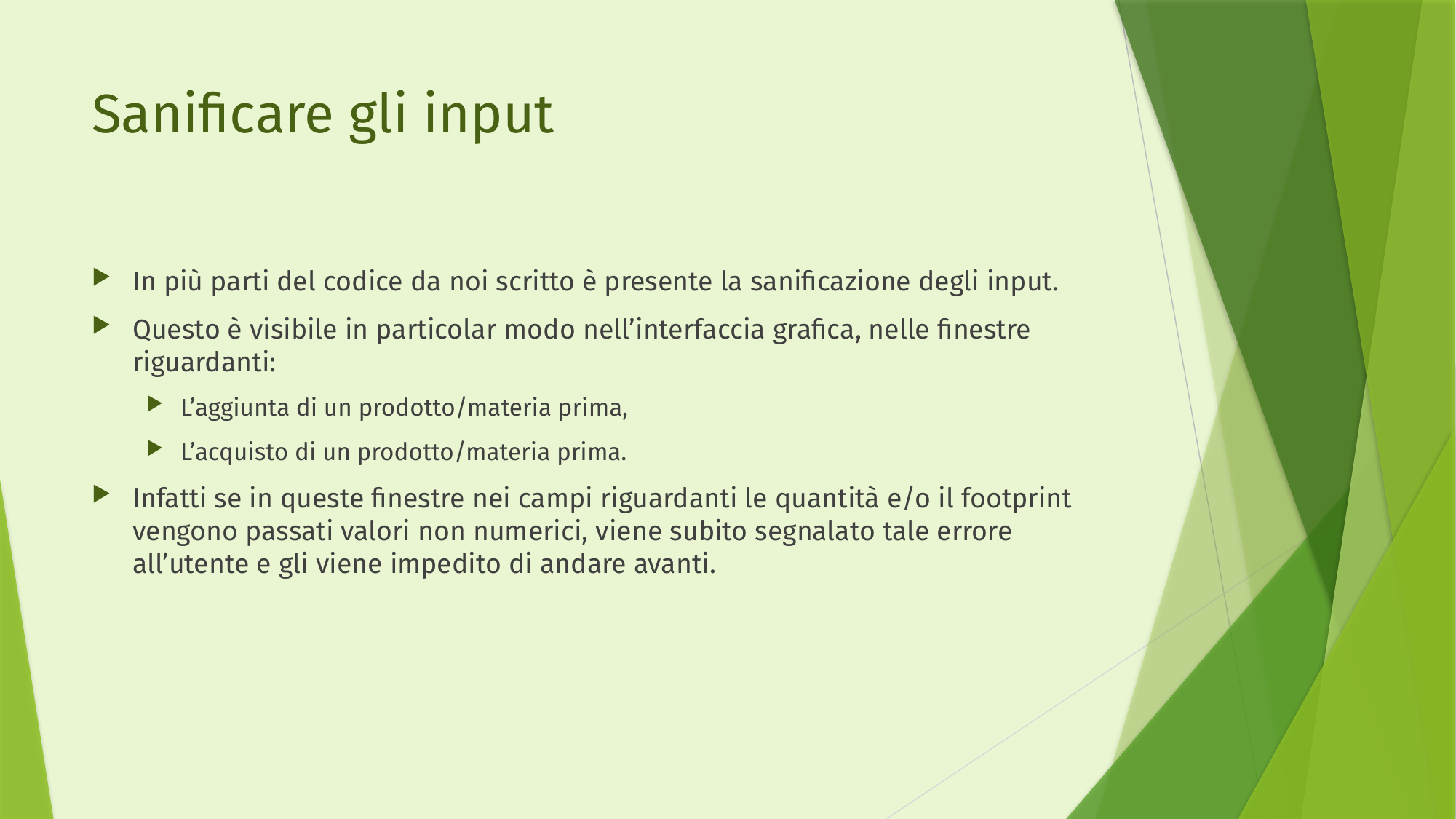

# Sanificare gli input
In più parti del codice da noi scritto è presente la sanificazione degli input.
Questo è visibile in particolar modo nell’interfaccia grafica, nelle finestre riguardanti:
L’aggiunta di un prodotto/materia prima,
L’acquisto di un prodotto/materia prima.
Infatti se in queste finestre nei campi riguardanti le quantità e/o il footprint vengono passati valori non numerici, viene subito segnalato tale errore all’utente e gli viene impedito di andare avanti.